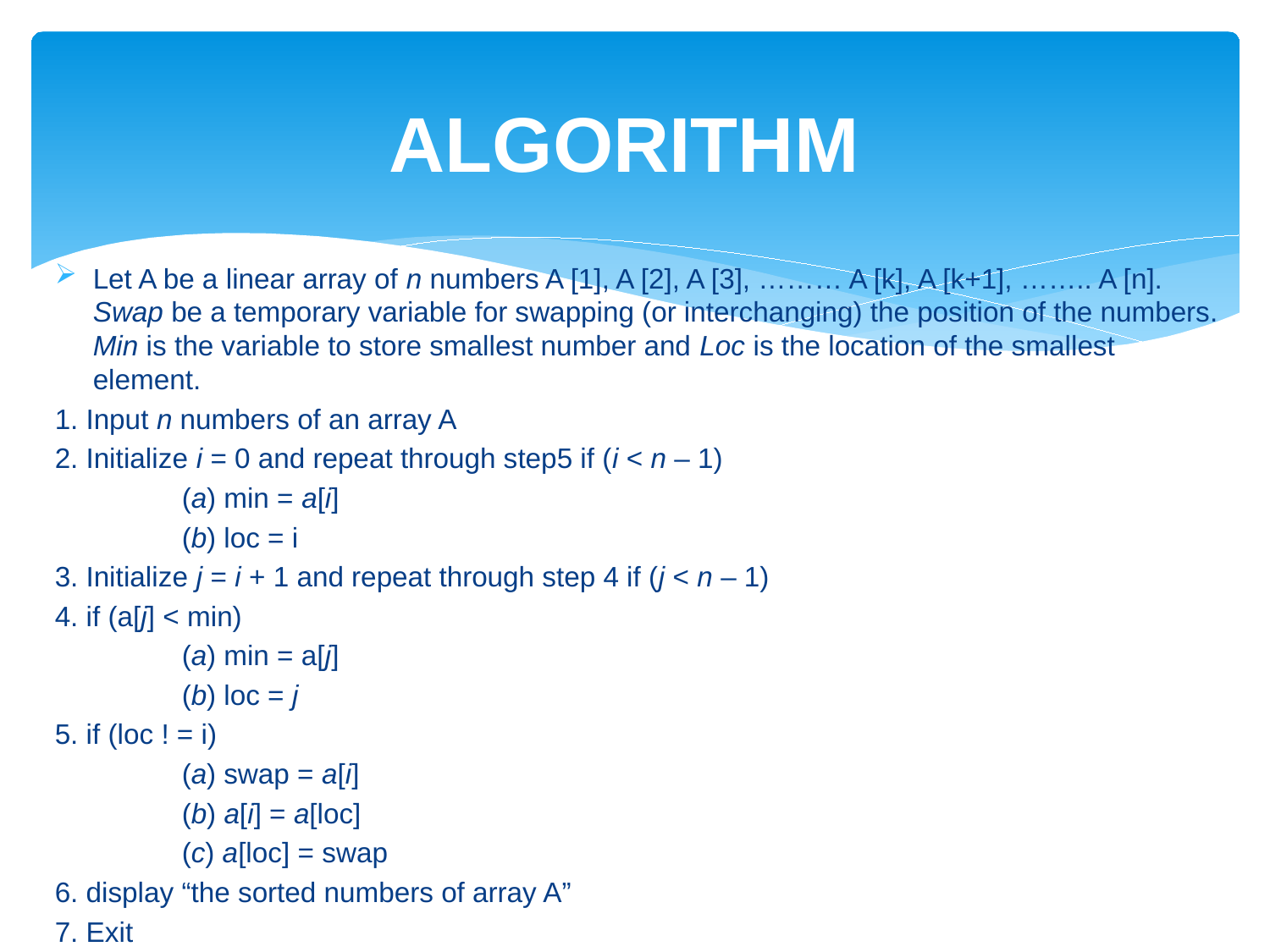

# ALGORITHM
Let A be a linear array of n numbers A [1], A [2], A [3], ……… A [k], A [k+1], …….. A [n]. Swap be a temporary variable for swapping (or interchanging) the position of the numbers. Min is the variable to store smallest number and Loc is the location of the smallest element.
1. Input n numbers of an array A
2. Initialize i = 0 and repeat through step5 if (i < n – 1)
	(a) min = a[i]
	(b) loc = i
3. Initialize j = i + 1 and repeat through step 4 if (j < n – 1)
4. if (a[j] < min)
	(a) min = a[j]
	(b) loc = j
5. if (loc ! = i)
	(a) swap = a[i]
	(b) a[i] = a[loc]
	(c) a[loc] = swap
6. display “the sorted numbers of array A”
7. Exit